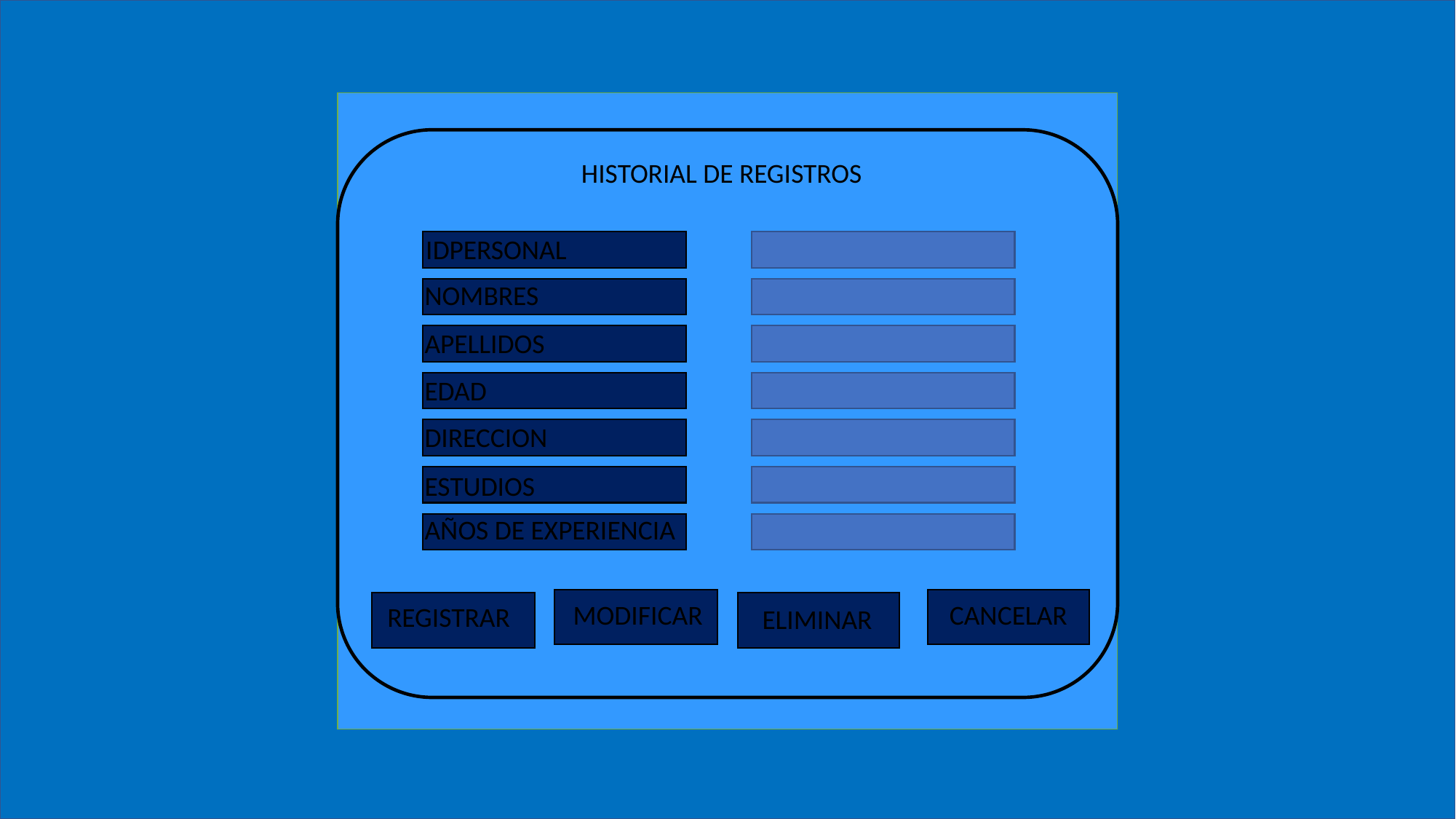

HISTORIAL DE REGISTROS
IDPERSONAL

NOMBRES

APELLIDOS

EDAD

DIRECCION

ESTUDIOS

AÑOS DE EXPERIENCIA

CANCELAR
MODIFICAR

REGISTRAR
ELIMINAR